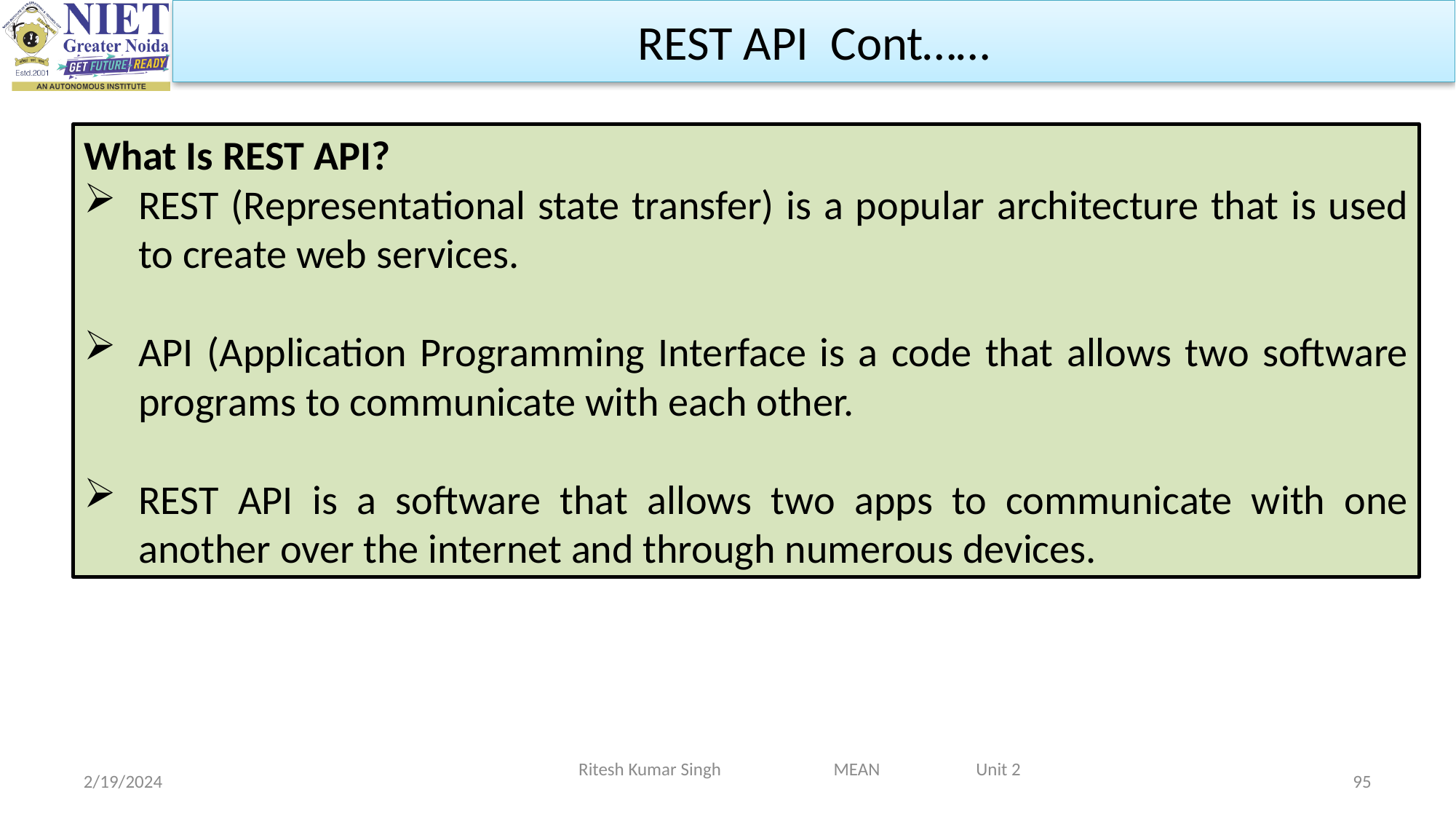

REST API  Cont……
What Is REST API?
REST (Representational state transfer) is a popular architecture that is used to create web services.

API (Application Programming Interface is a code that allows two software programs to communicate with each other.

REST API is a software that allows two apps to communicate with one another over the internet and through numerous devices.

Ritesh Kumar Singh                           MEAN                       Unit 2
2/19/2024
95